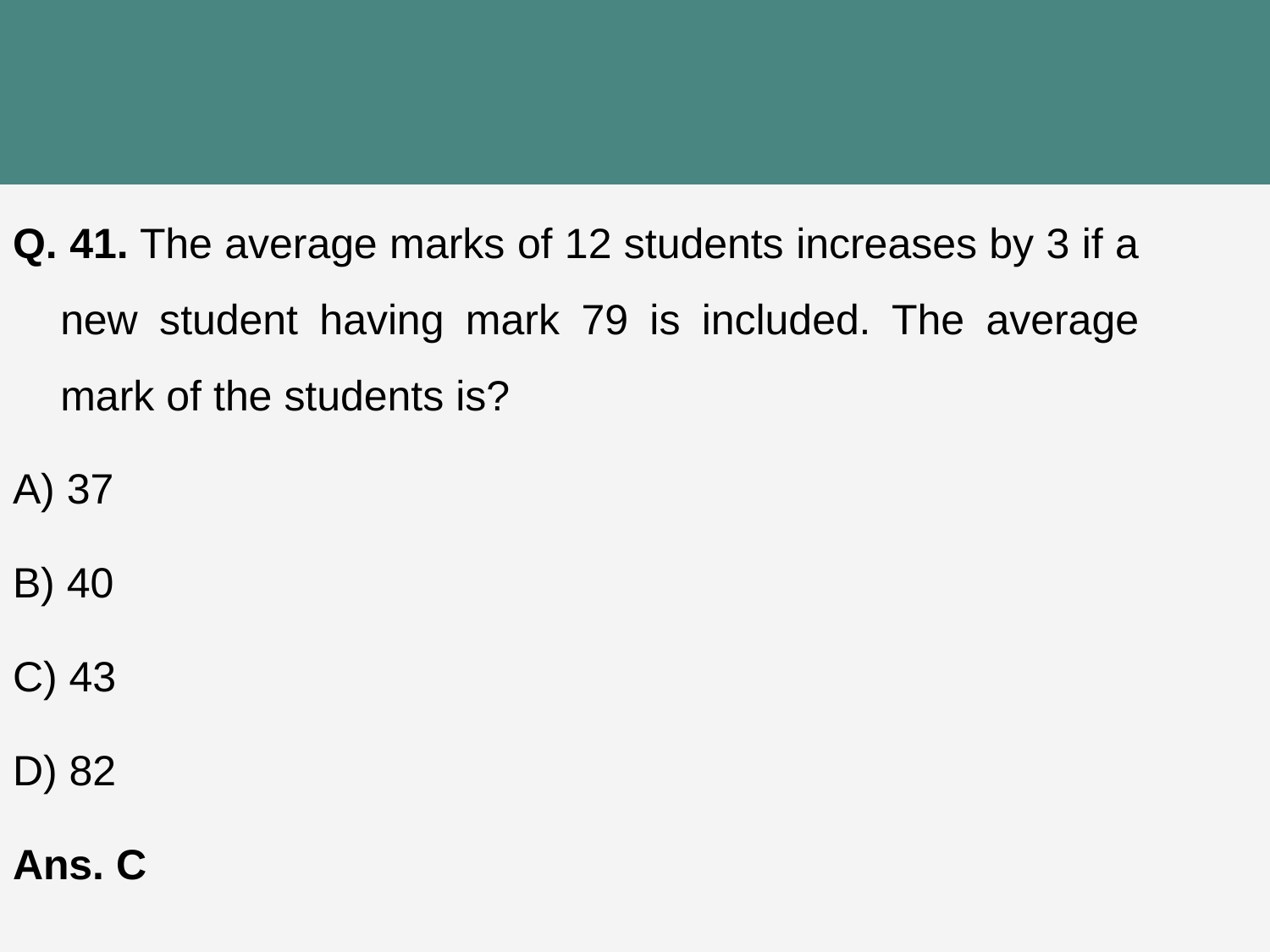

Q. 41. The average marks of 12 students increases by 3 if a new student having mark 79 is included. The average mark of the students is?
A) 37
B) 40
C) 43
D) 82
Ans. C